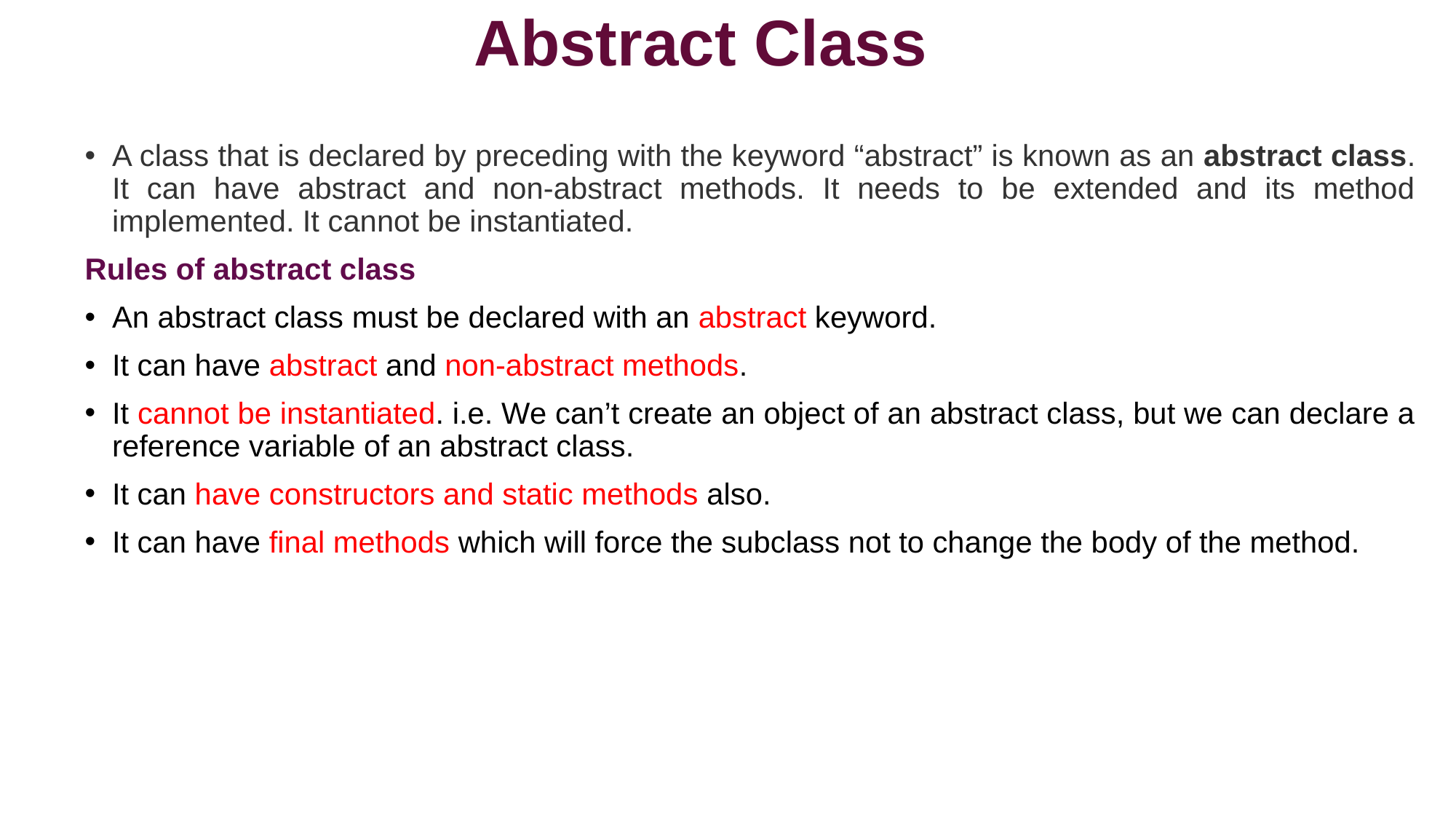

# Abstract Class
A class that is declared by preceding with the keyword “abstract” is known as an abstract class. It can have abstract and non-abstract methods. It needs to be extended and its method implemented. It cannot be instantiated.
Rules of abstract class
An abstract class must be declared with an abstract keyword.
It can have abstract and non-abstract methods.
It cannot be instantiated. i.e. We can’t create an object of an abstract class, but we can declare a reference variable of an abstract class.
It can have constructors and static methods also.
It can have final methods which will force the subclass not to change the body of the method.